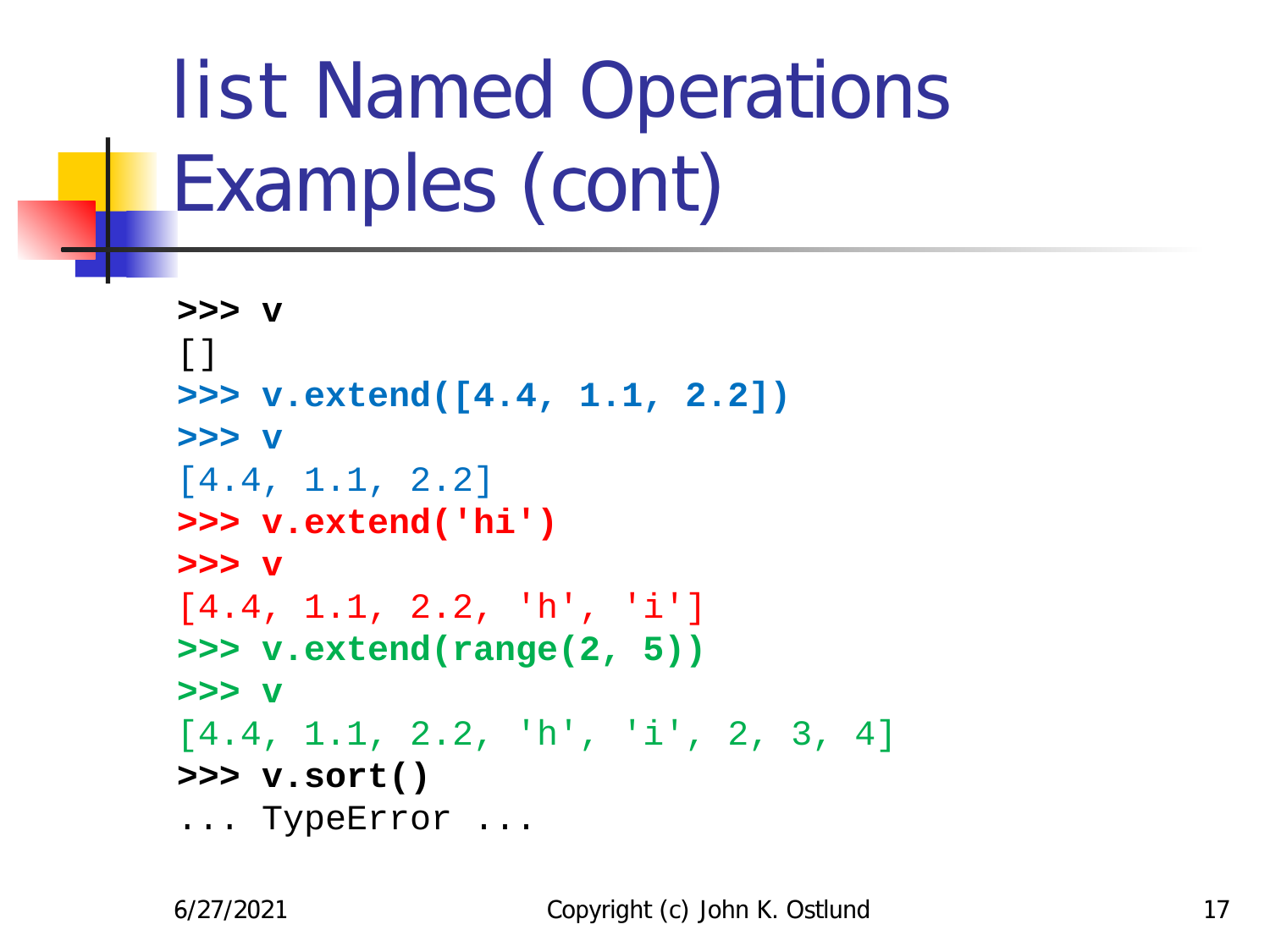

# list Named Operations Examples (cont)
>>> v
[]
>>> v.extend([4.4, 1.1, 2.2])
>>> v
[4.4, 1.1, 2.2]
>>> v.extend('hi')
>>> v
[4.4, 1.1, 2.2, 'h', 'i']
>>> v.extend(range(2, 5))
>>> v
[4.4, 1.1, 2.2, 'h', 'i', 2, 3, 4]
>>> v.sort()
... TypeError ...
6/27/2021
Copyright (c) John K. Ostlund
17